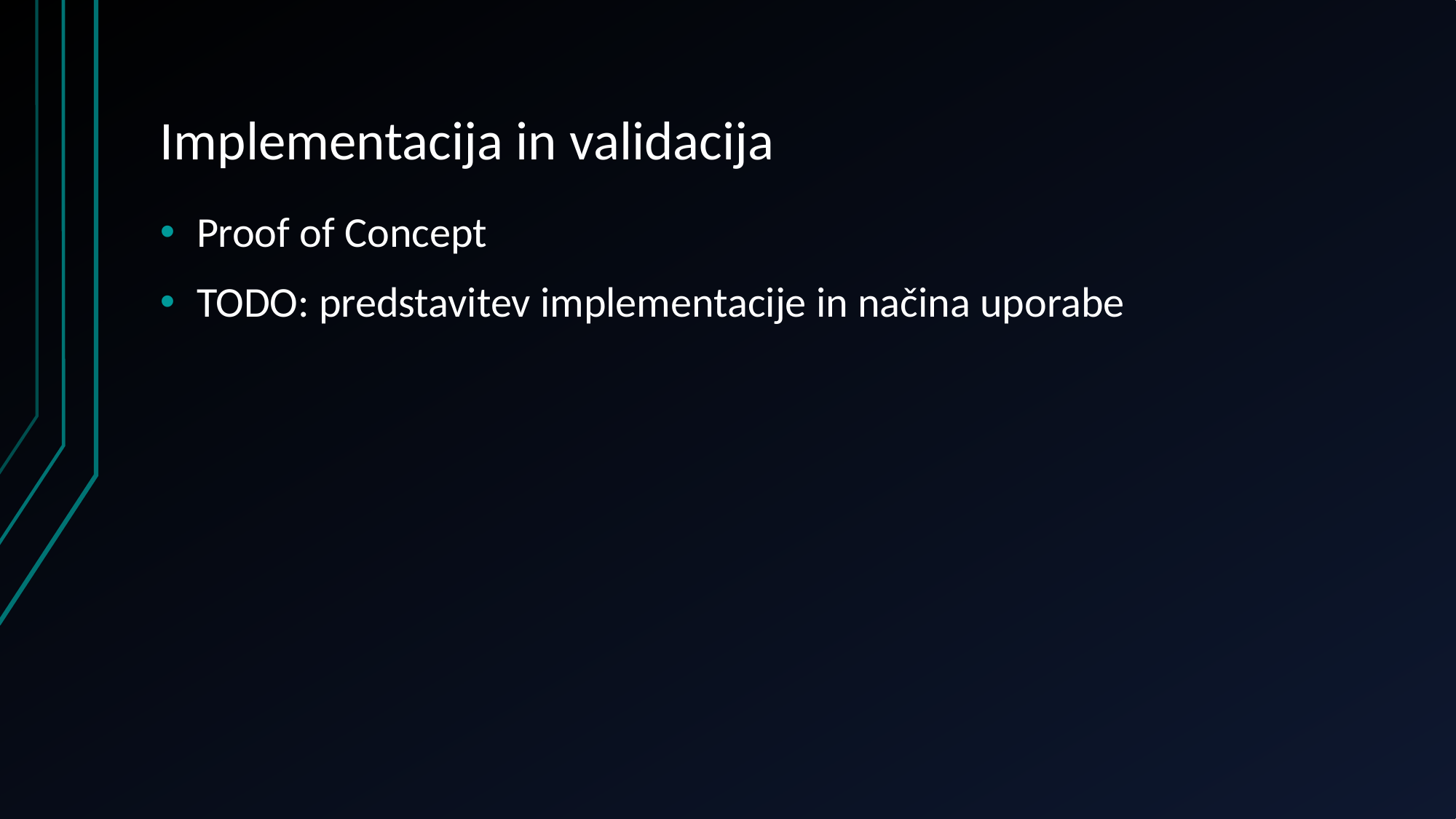

# Implementacija in validacija
Proof of Concept
TODO: predstavitev implementacije in načina uporabe